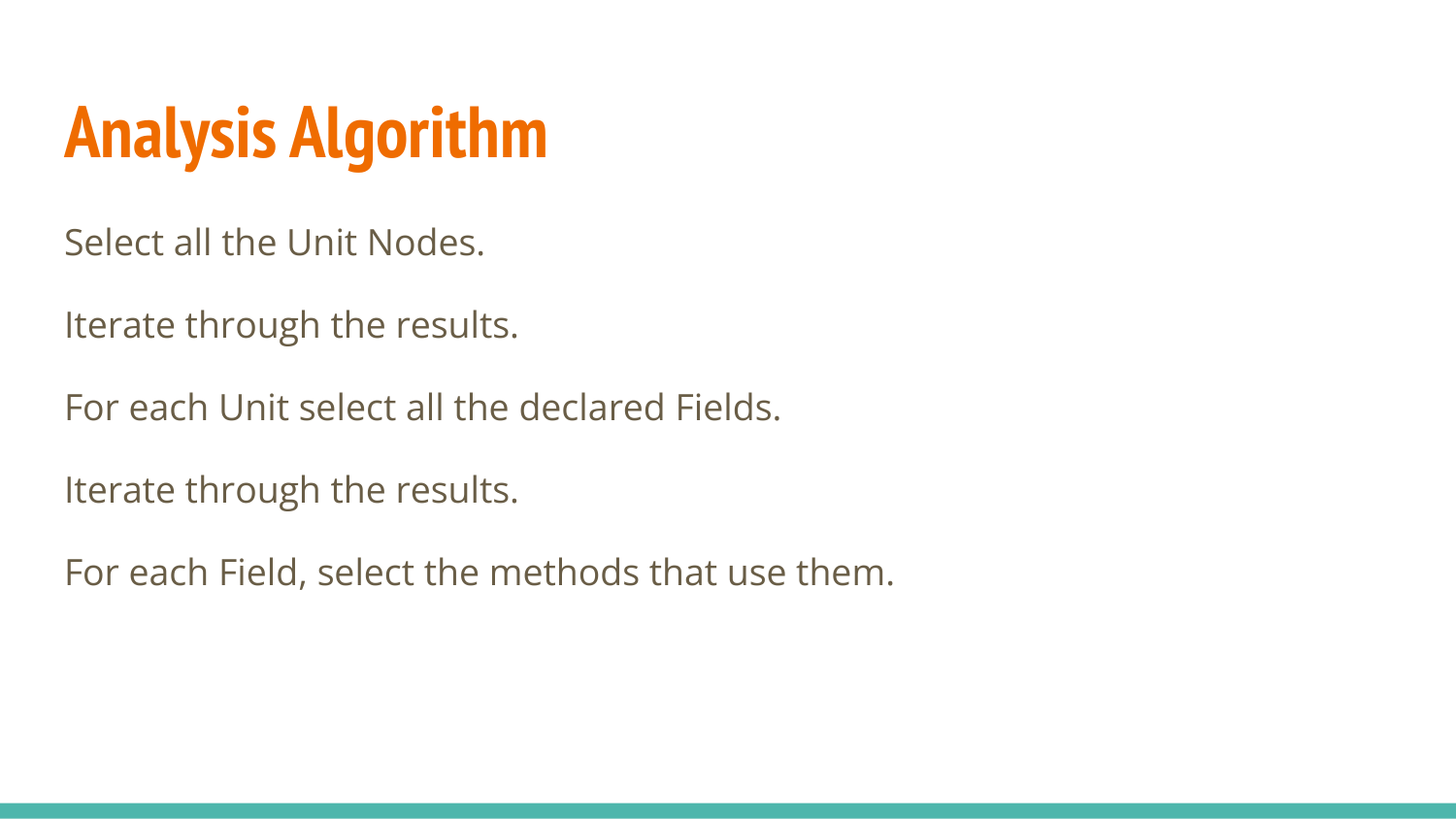

# Analysis Algorithm
Select all the Unit Nodes.
Iterate through the results.
For each Unit select all the declared Fields.
Iterate through the results.
For each Field, select the methods that use them.